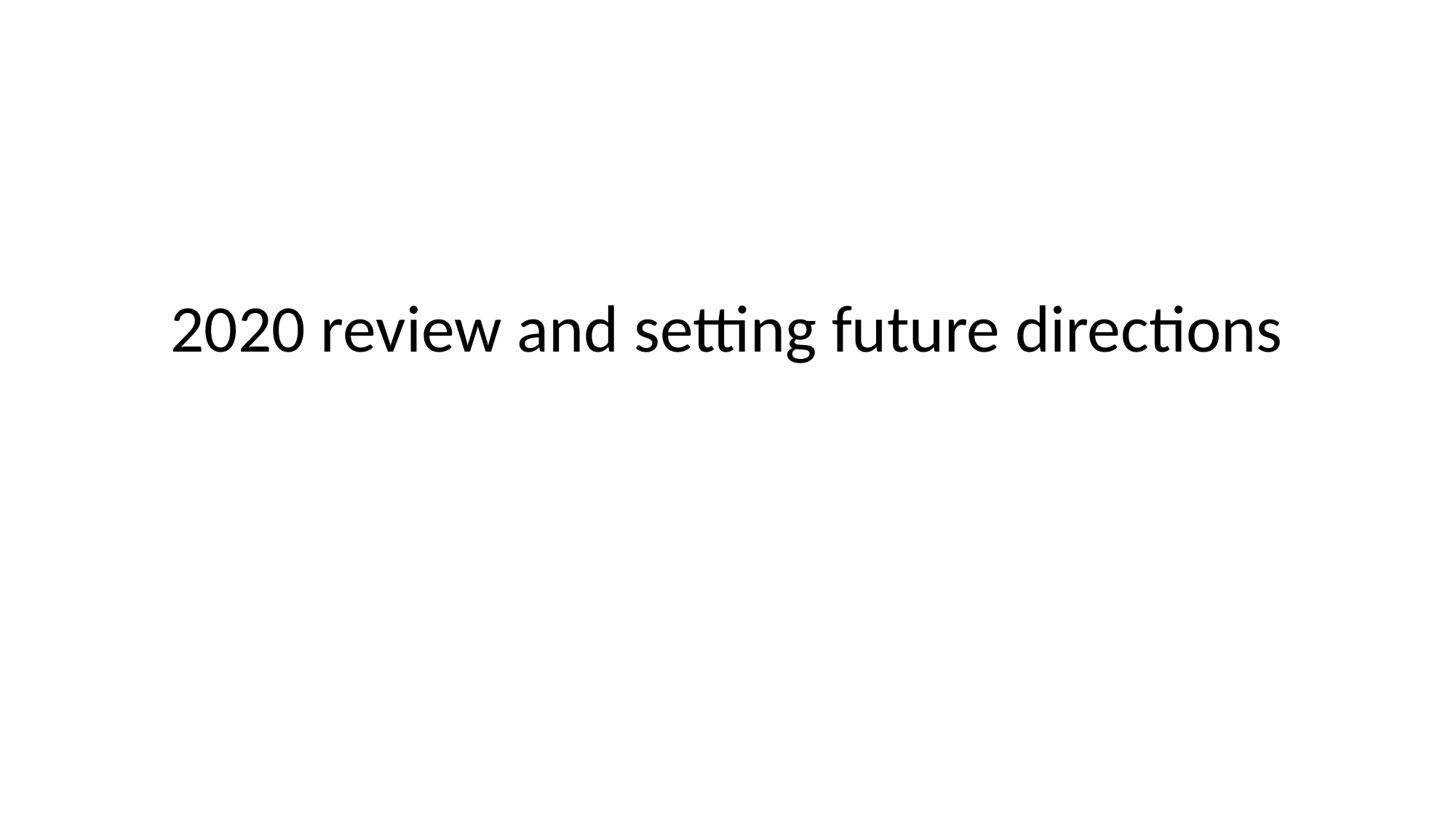

# 2020 review and setting future directions